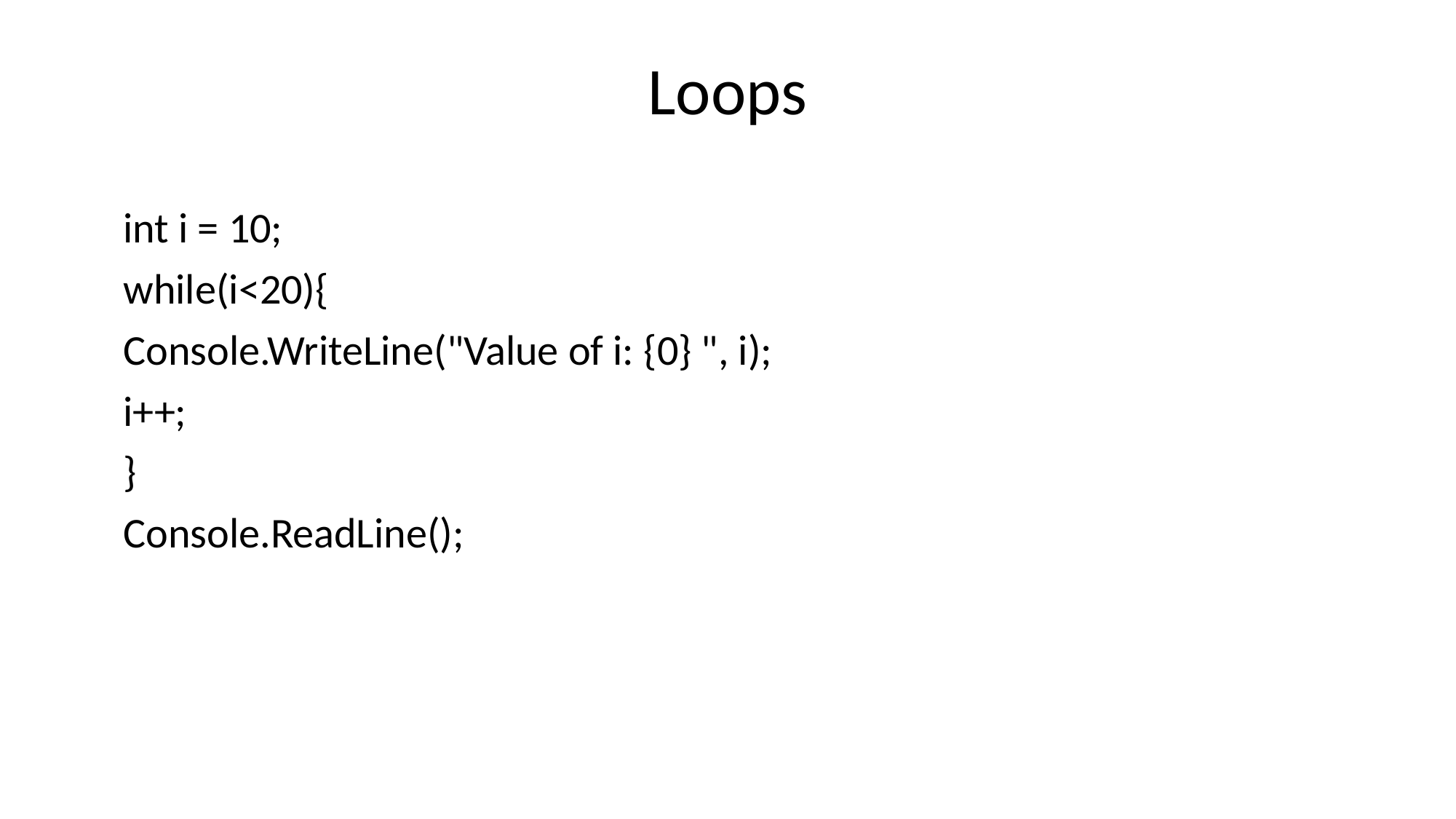

# Loops

int i = 10;
while(i<20){
Console.WriteLine("Value of i: {0} ", i);
i++;
}
Console.ReadLine();